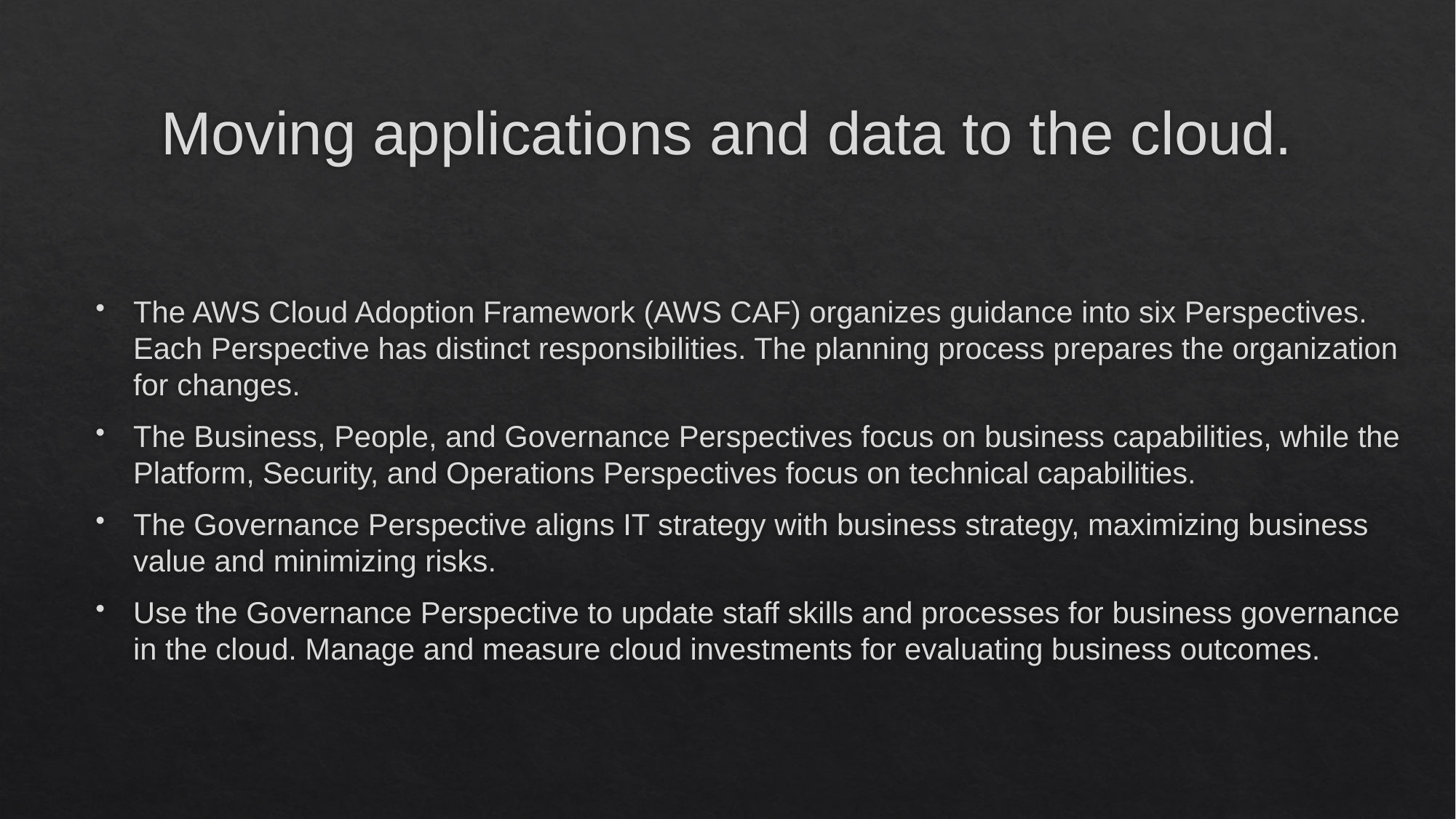

# Moving applications and data to the cloud.
The AWS Cloud Adoption Framework (AWS CAF) organizes guidance into six Perspectives. Each Perspective has distinct responsibilities. The planning process prepares the organization for changes.
The Business, People, and Governance Perspectives focus on business capabilities, while the Platform, Security, and Operations Perspectives focus on technical capabilities.
The Governance Perspective aligns IT strategy with business strategy, maximizing business value and minimizing risks.
Use the Governance Perspective to update staff skills and processes for business governance in the cloud. Manage and measure cloud investments for evaluating business outcomes.